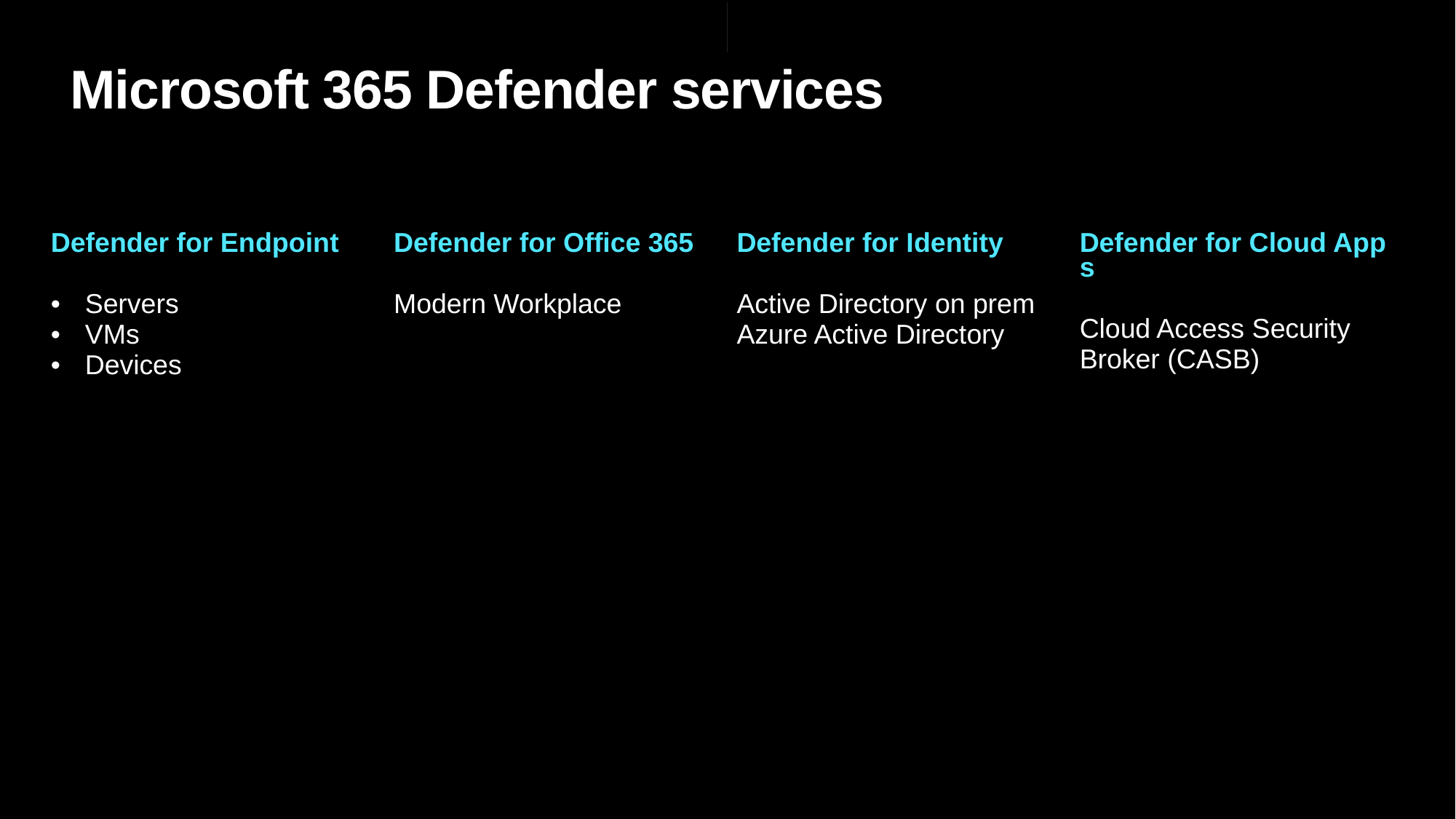

# Microsoft 365 Defender services
| Defender for Endpoint Servers VMs Devices | Defender for Office 365 Modern Workplace | Defender for Identity Active Directory on prem Azure Active Directory | Defender for Cloud Apps Cloud Access Security Broker (CASB) |
| --- | --- | --- | --- |